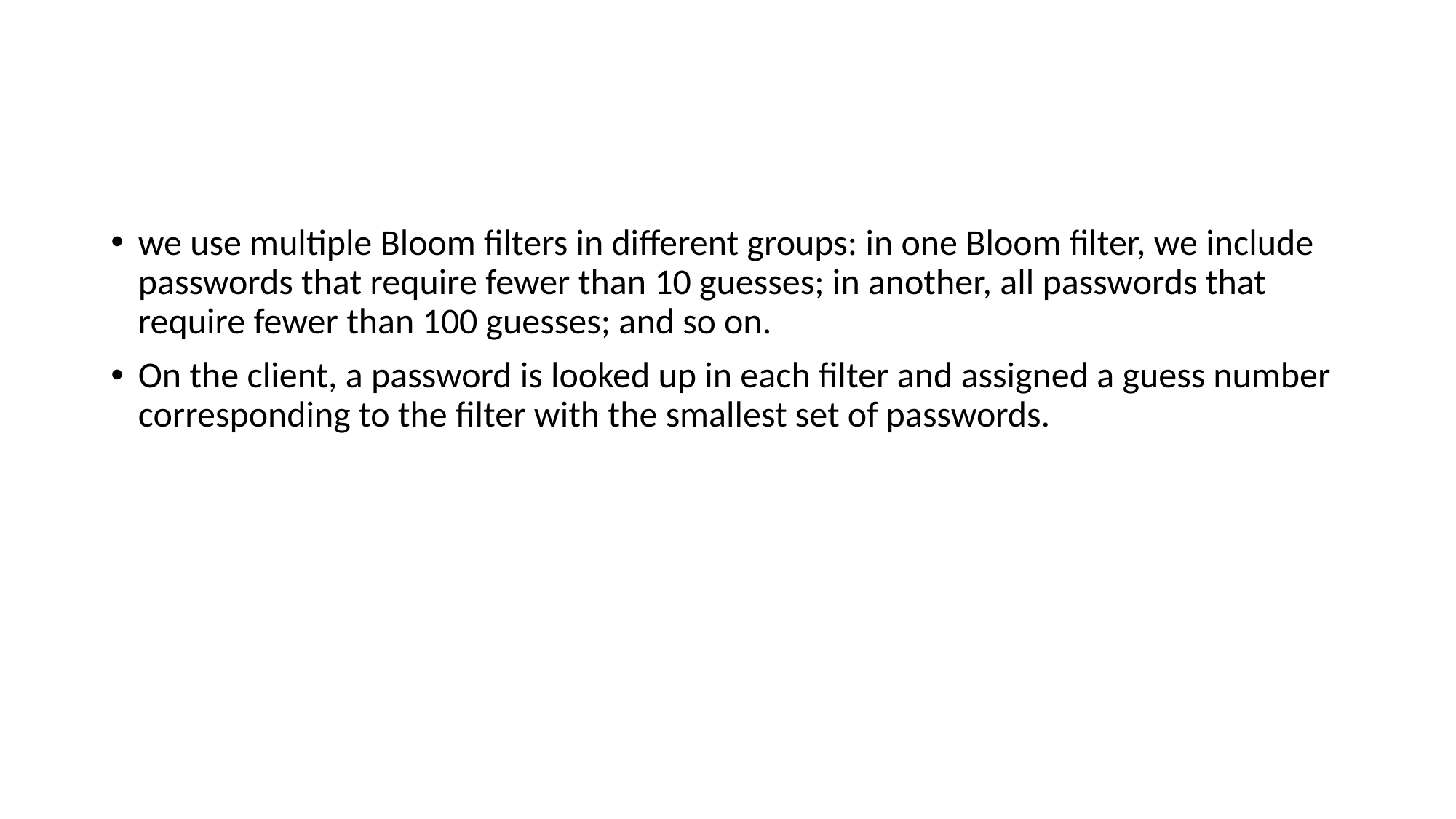

#
we use multiple Bloom filters in different groups: in one Bloom filter, we include passwords that require fewer than 10 guesses; in another, all passwords that require fewer than 100 guesses; and so on.
On the client, a password is looked up in each filter and assigned a guess number corresponding to the filter with the smallest set of passwords.